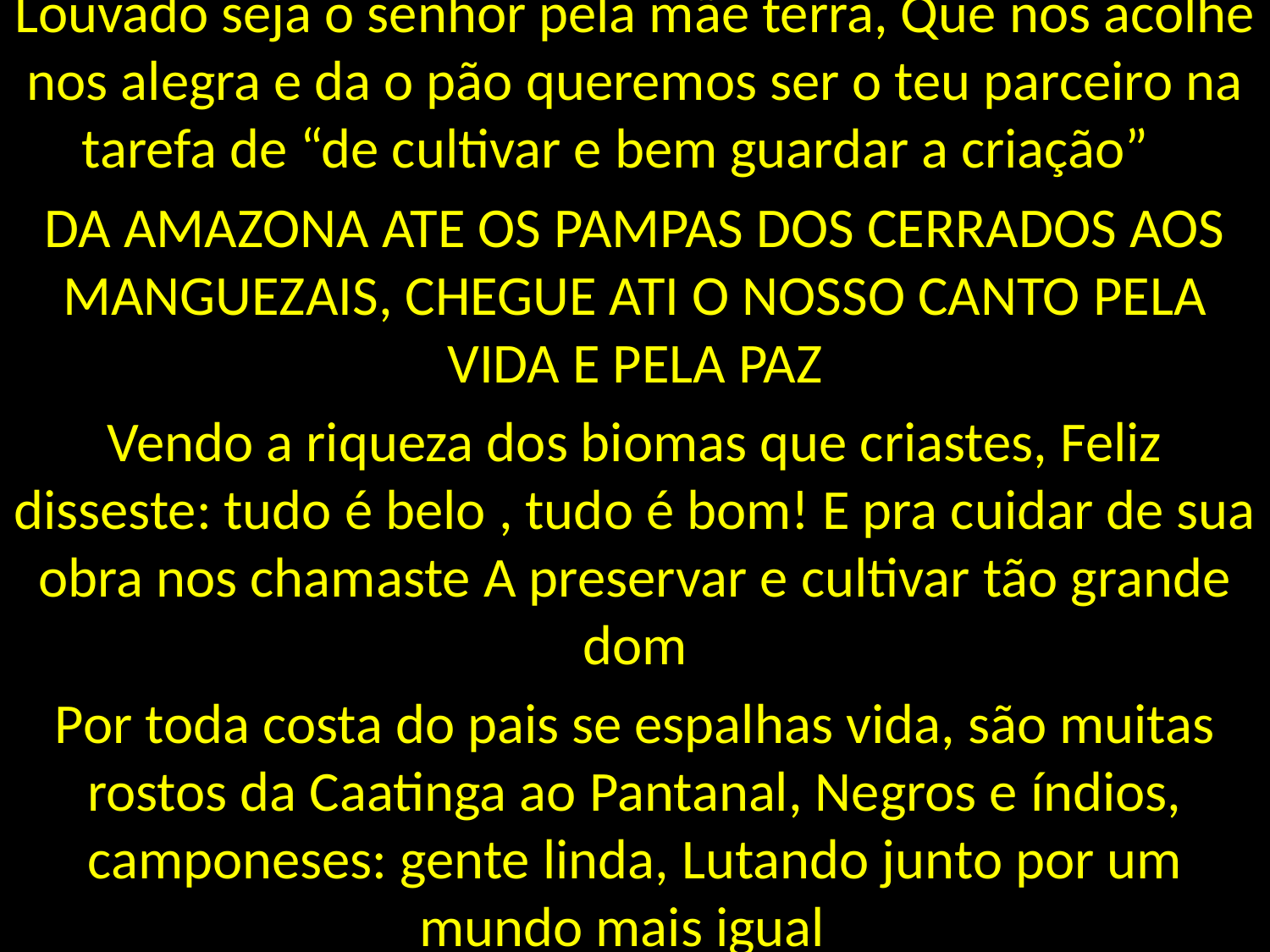

Louvado seja o senhor pela mãe terra, Que nos acolhe nos alegra e da o pão queremos ser o teu parceiro na tarefa de “de cultivar e bem guardar a criação”
DA AMAZONA ATE OS PAMPAS DOS CERRADOS AOS MANGUEZAIS, CHEGUE ATI O NOSSO CANTO PELA VIDA E PELA PAZ
Vendo a riqueza dos biomas que criastes, Feliz disseste: tudo é belo , tudo é bom! E pra cuidar de sua obra nos chamaste A preservar e cultivar tão grande dom
Por toda costa do pais se espalhas vida, são muitas rostos da Caatinga ao Pantanal, Negros e índios, camponeses: gente linda, Lutando junto por um mundo mais igual